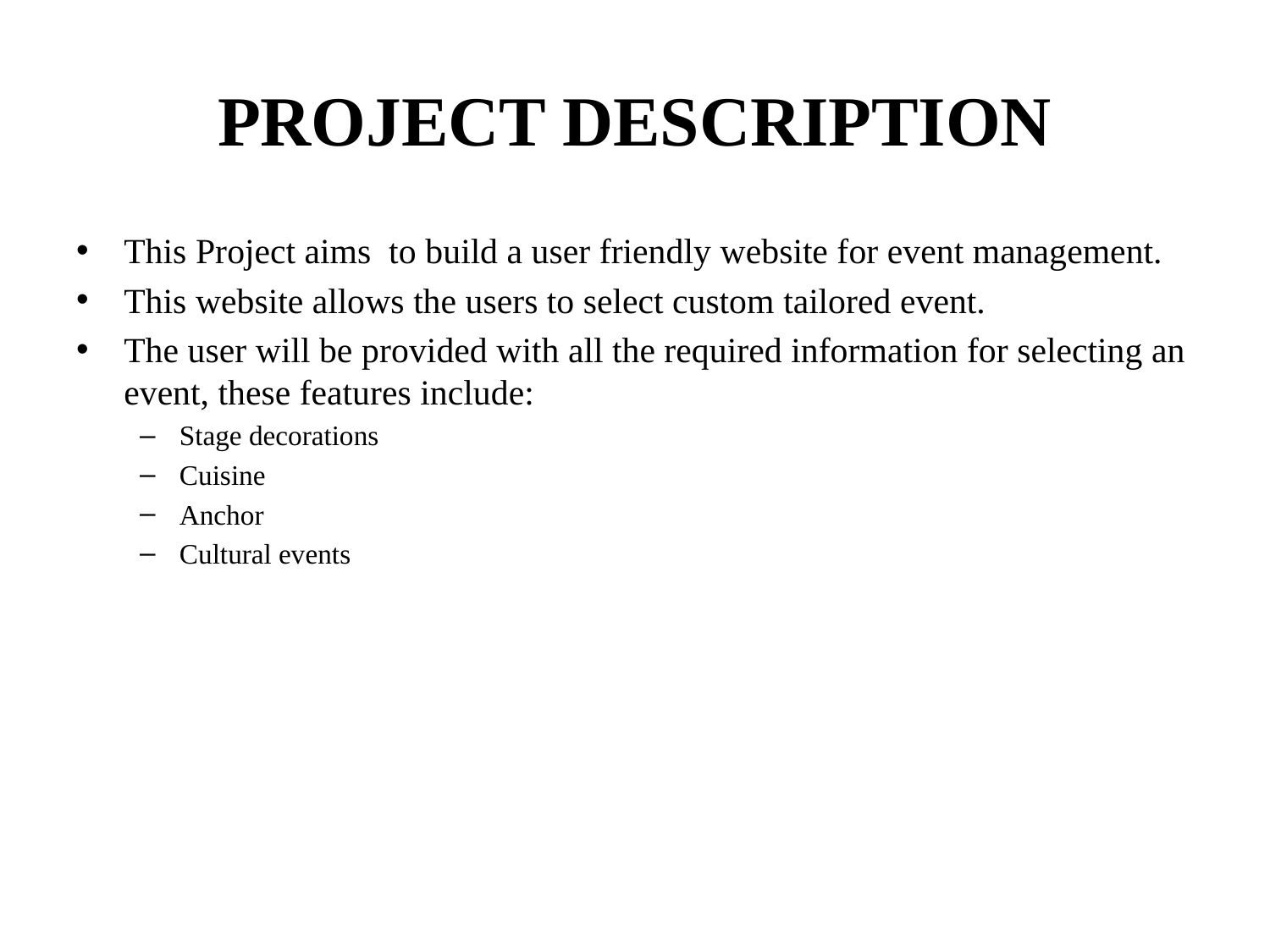

# PROJECT DESCRIPTION
This Project aims  to build a user friendly website for event management.
This website allows the users to select custom tailored event.
The user will be provided with all the required information for selecting an event, these features include:
Stage decorations
Cuisine
Anchor
Cultural events